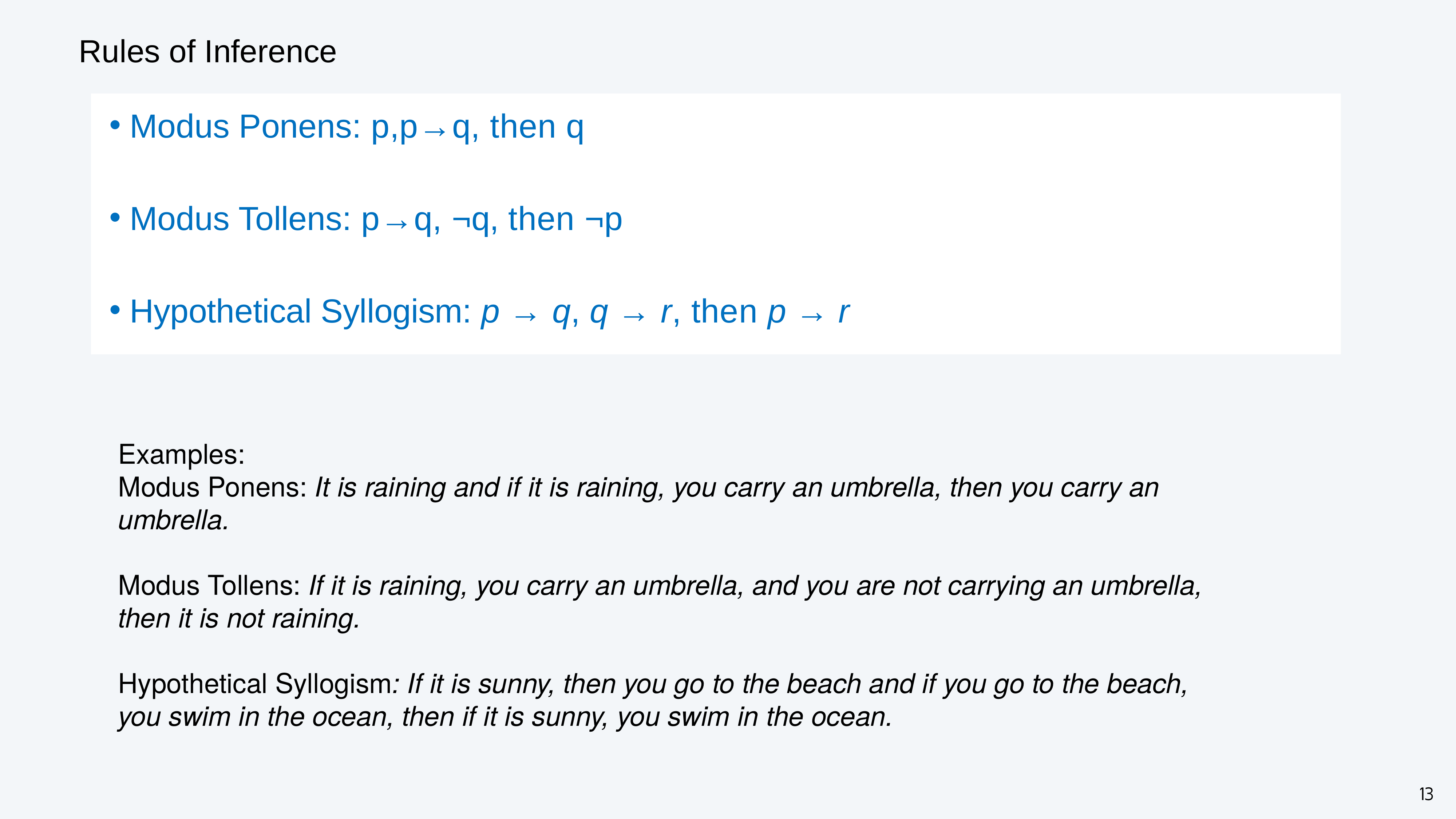

# Rules of Inference
Modus Ponens: p,p→q, then q

Modus Tollens: p→q, ¬q, then ¬p

Hypothetical Syllogism: p → q, q → r, then p → r
Examples:
Modus Ponens: It is raining and if it is raining, you carry an umbrella, then you carry an umbrella.

Modus Tollens: If it is raining, you carry an umbrella, and you are not carrying an umbrella, then it is not raining.

Hypothetical Syllogism: If it is sunny, then you go to the beach and if you go to the beach,  you swim in the ocean, then if it is sunny, you swim in the ocean.

13